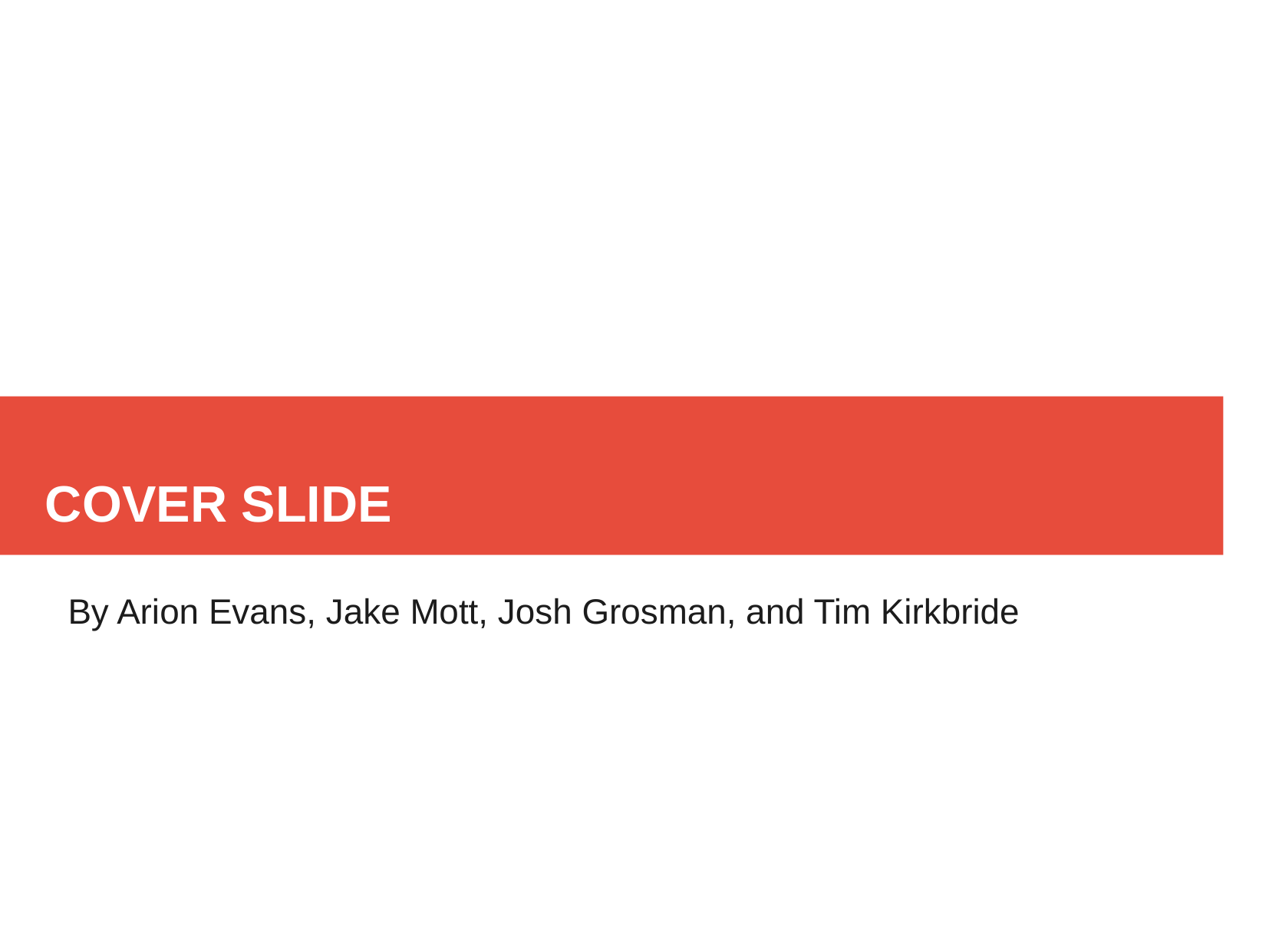

COVER SLIDE
By Arion Evans, Jake Mott, Josh Grosman, and Tim Kirkbride